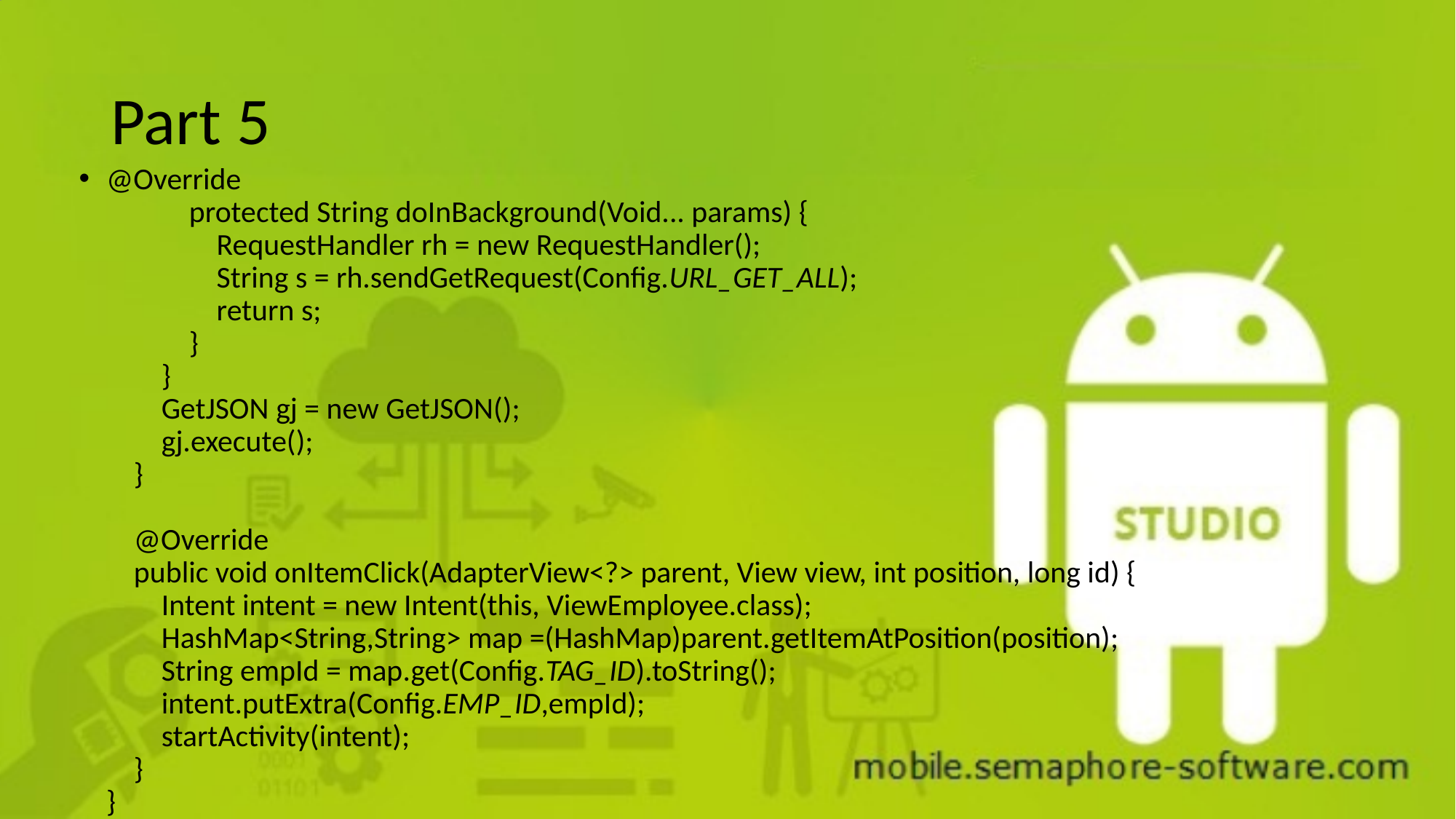

# Part 5
@Override
            protected String doInBackground(Void... params) {
                RequestHandler rh = new RequestHandler();
                String s = rh.sendGetRequest(Config.URL_GET_ALL);
                return s;
            }
        }
        GetJSON gj = new GetJSON();
        gj.execute();
    }
    @Override
    public void onItemClick(AdapterView<?> parent, View view, int position, long id) {
        Intent intent = new Intent(this, ViewEmployee.class);
        HashMap<String,String> map =(HashMap)parent.getItemAtPosition(position);
        String empId = map.get(Config.TAG_ID).toString();
        intent.putExtra(Config.EMP_ID,empId);
        startActivity(intent);
    }
}